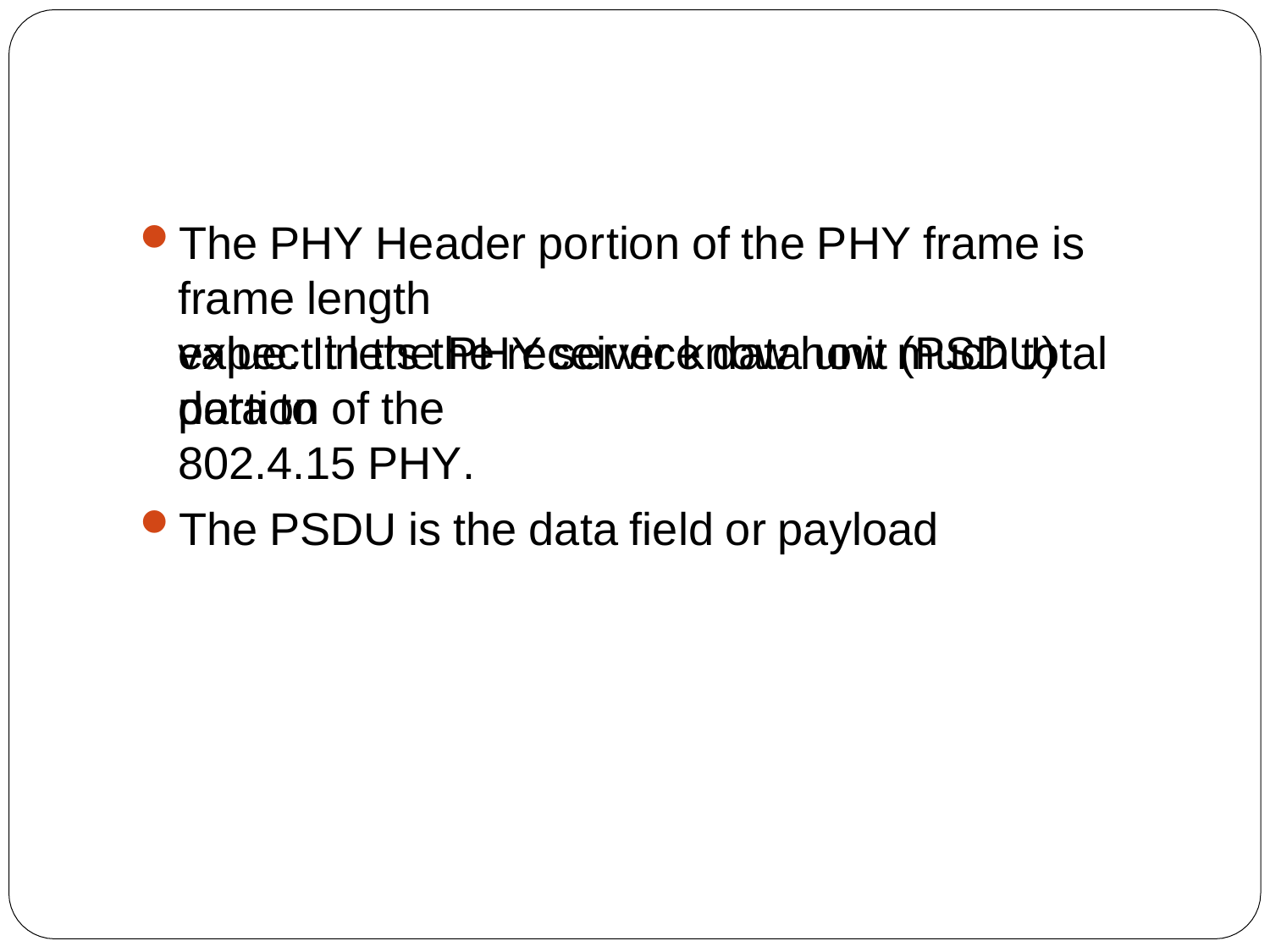

The PHY Header portion of the PHY frame is frame length
value. It lets the receiver know how much total data to
expect in the PHY service data unit (PSDU) portion of the
802.4.15 PHY.
The PSDU is the data field or payload